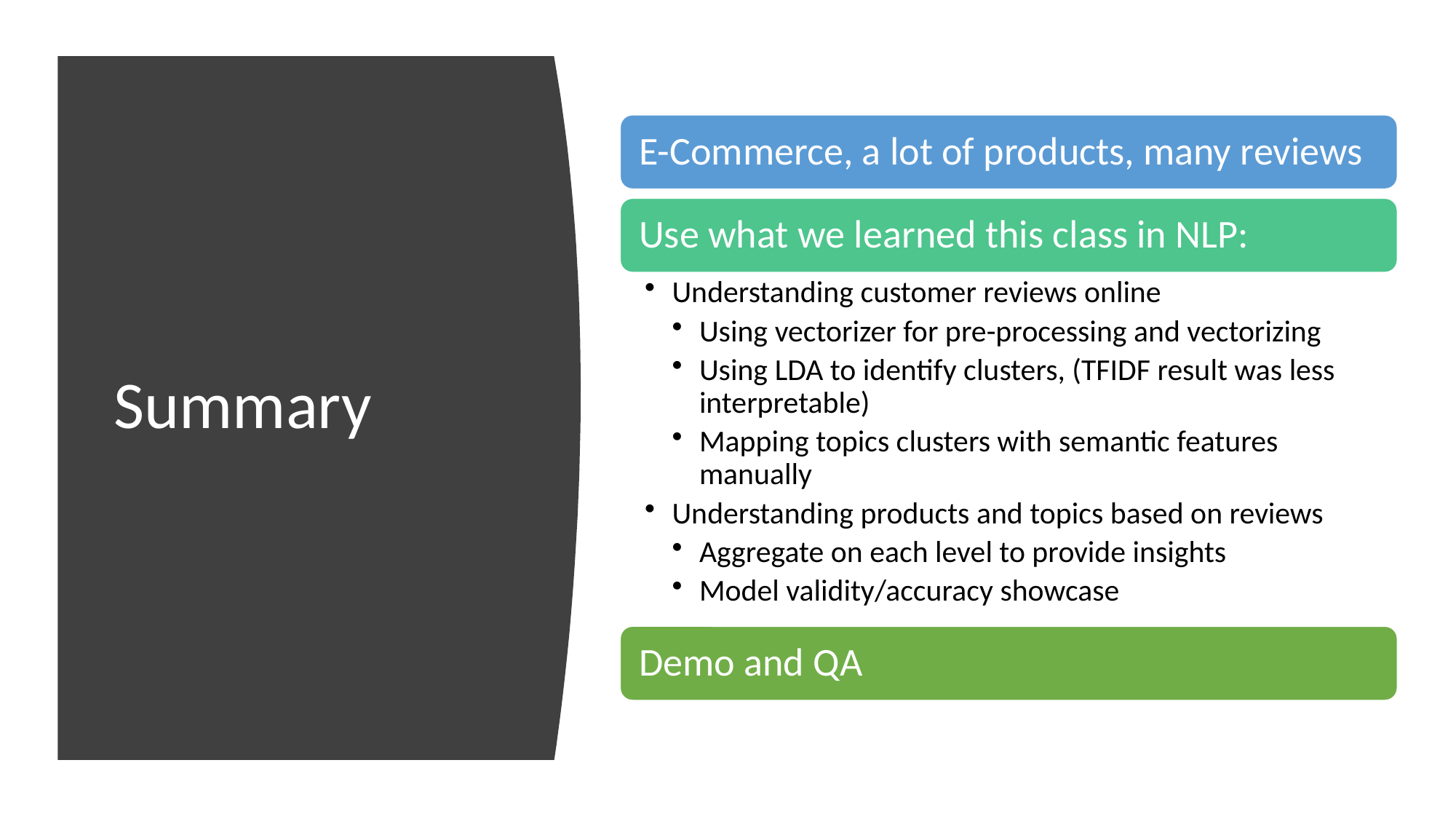

E-Commerce, a lot of products, many reviews
Use what we learned this class in NLP:
Understanding customer reviews online
Using vectorizer for pre-processing and vectorizing
Using LDA to identify clusters, (TFIDF result was less interpretable)
Mapping topics clusters with semantic features manually
Understanding products and topics based on reviews
Aggregate on each level to provide insights
Model validity/accuracy showcase
Demo and QA

# Summary